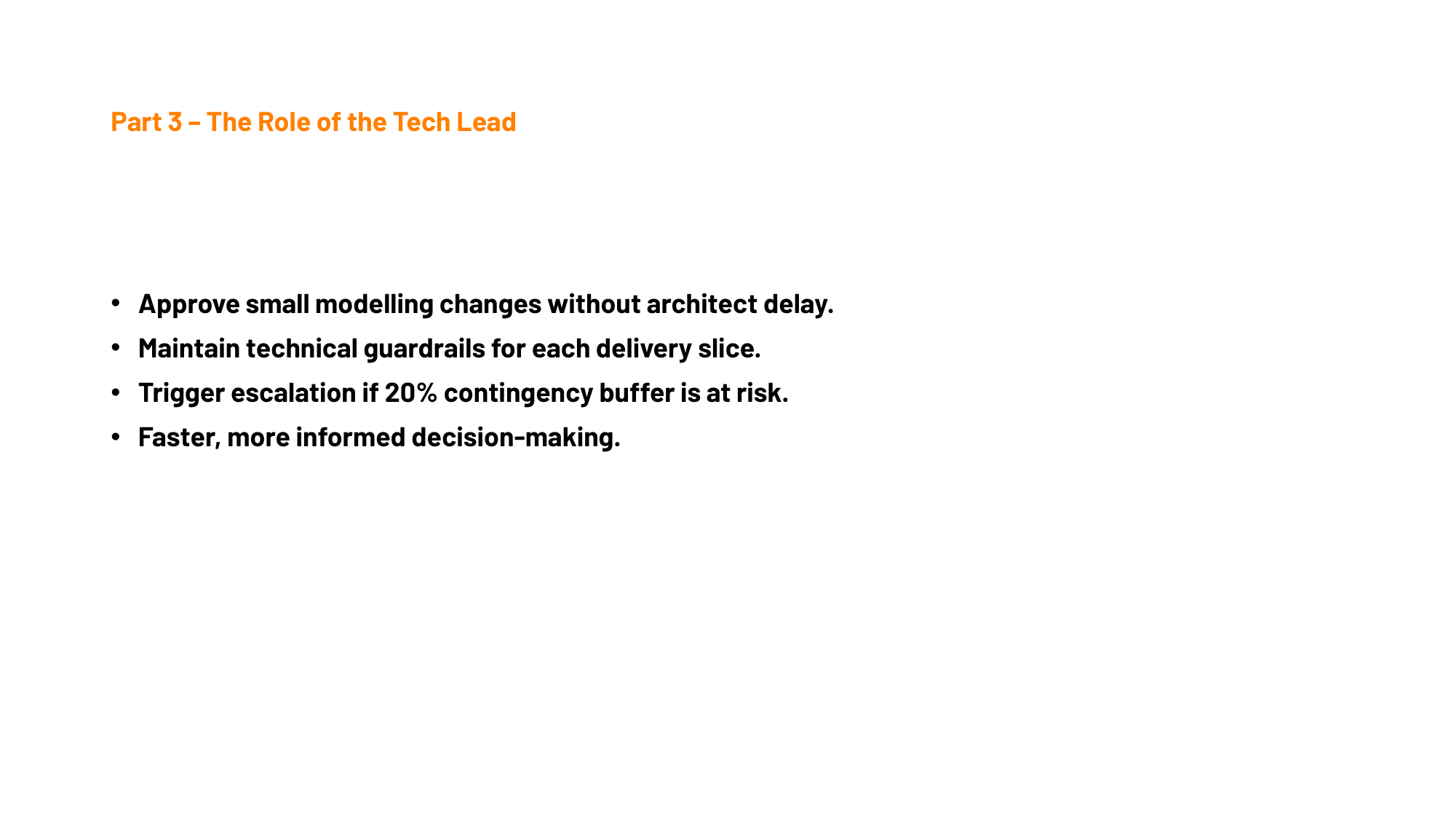

# Part 3 – The Role of the Tech Lead

Approve small modelling changes without architect delay.
Maintain technical guardrails for each delivery slice.
Trigger escalation if 20% contingency buffer is at risk.
Faster, more informed decision-making.